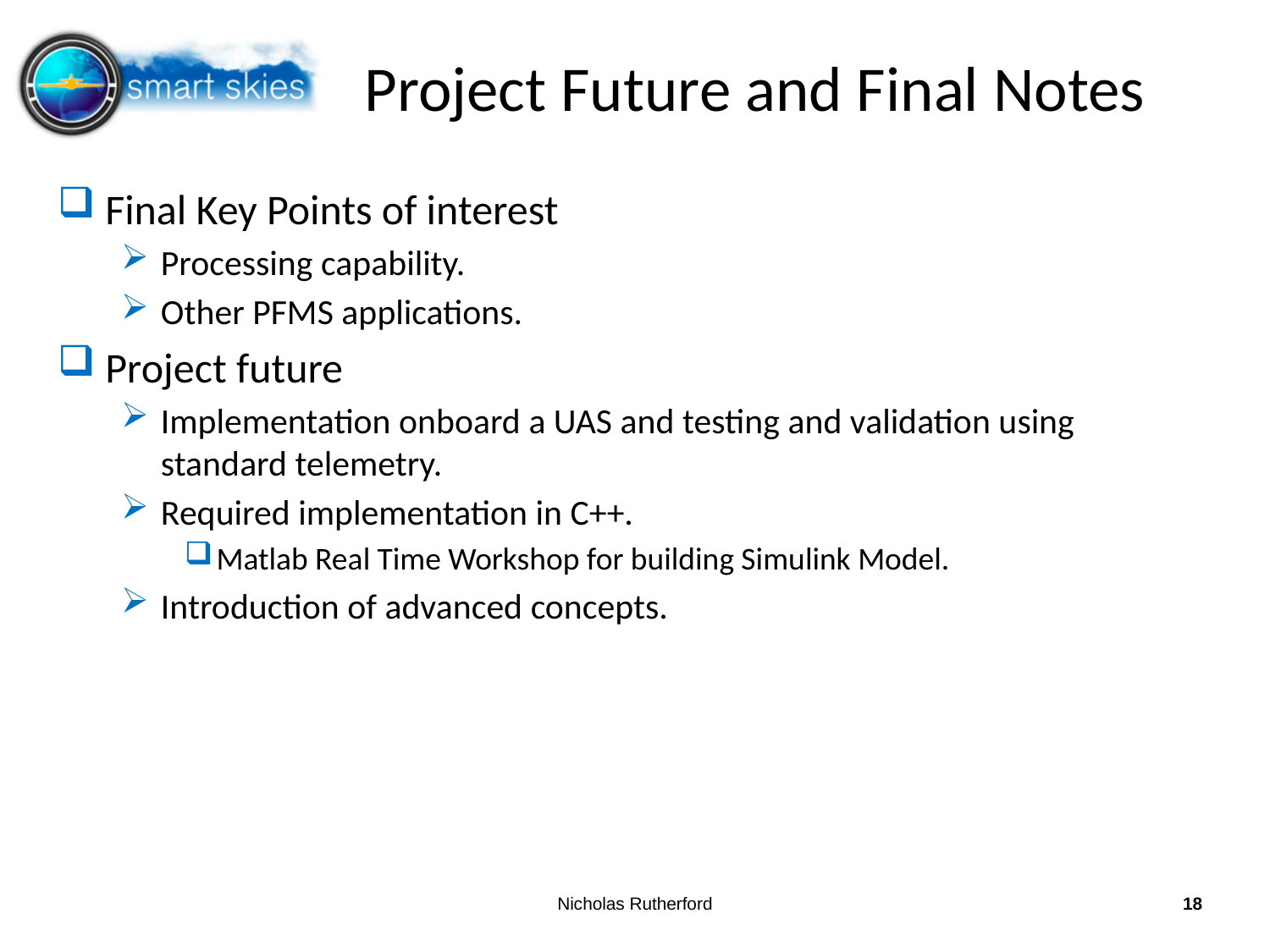

# Project Future and Final Notes
Final Key Points of interest
Processing capability.
Other PFMS applications.
Project future
Implementation onboard a UAS and testing and validation using standard telemetry.
Required implementation in C++.
Matlab Real Time Workshop for building Simulink Model.
Introduction of advanced concepts.

Nicholas Rutherford
18